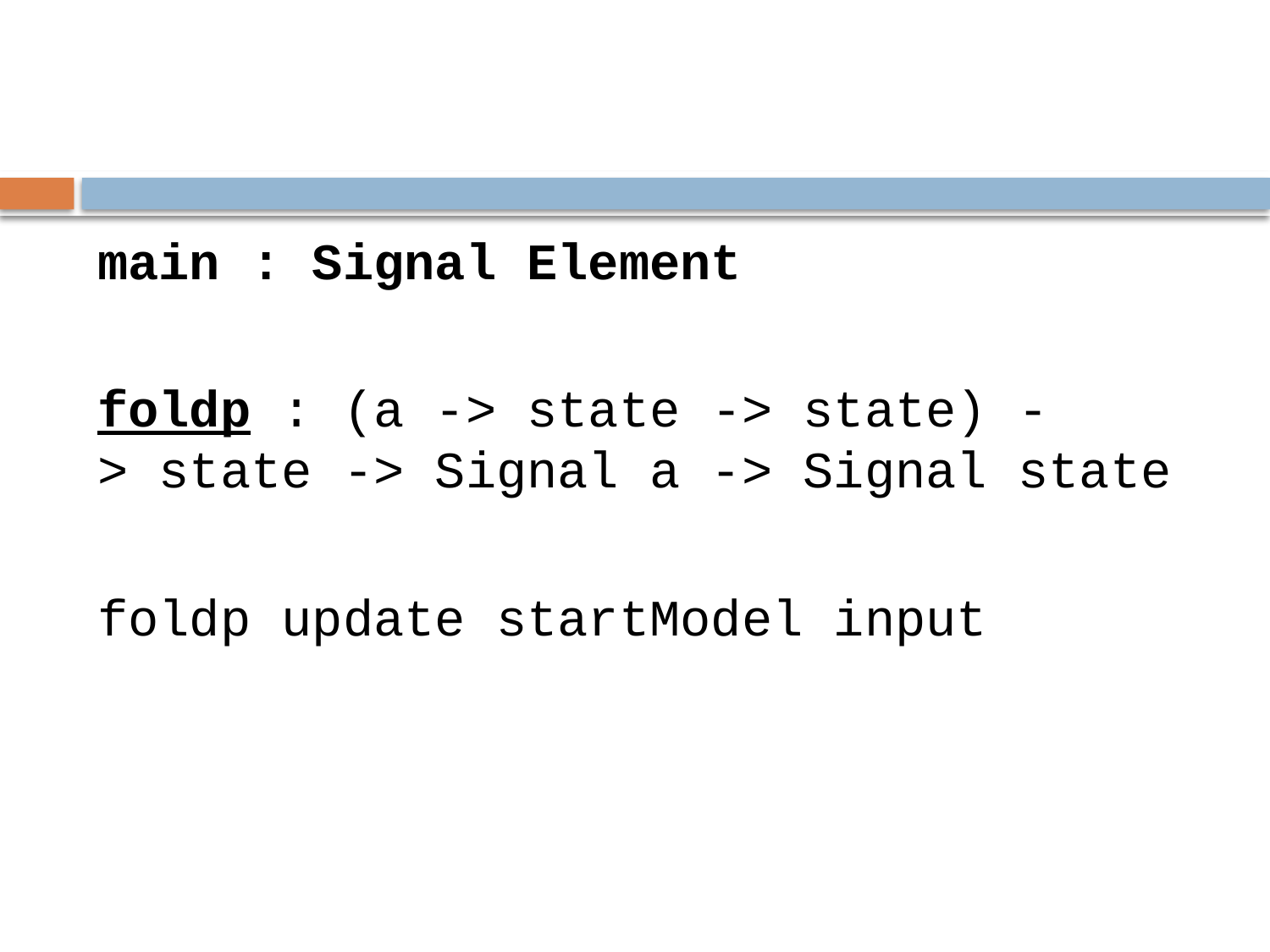

#
main : Signal Element

foldp : (a -> state -> state) -> state -> Signal a -> Signal state

foldp update startModel input